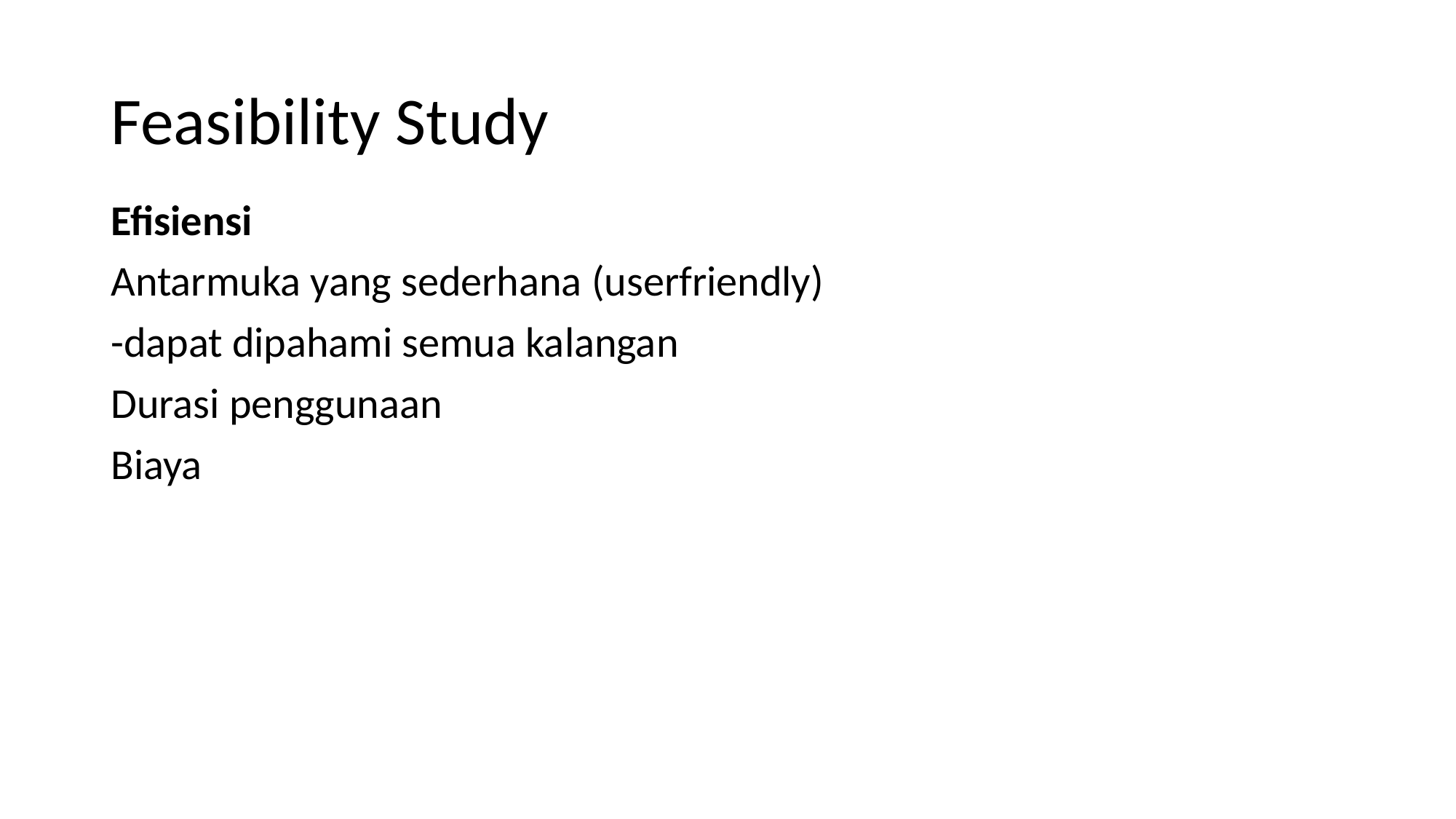

# Feasibility Study
Efisiensi
Antarmuka yang sederhana (userfriendly)
-dapat dipahami semua kalangan
Durasi penggunaan
Biaya